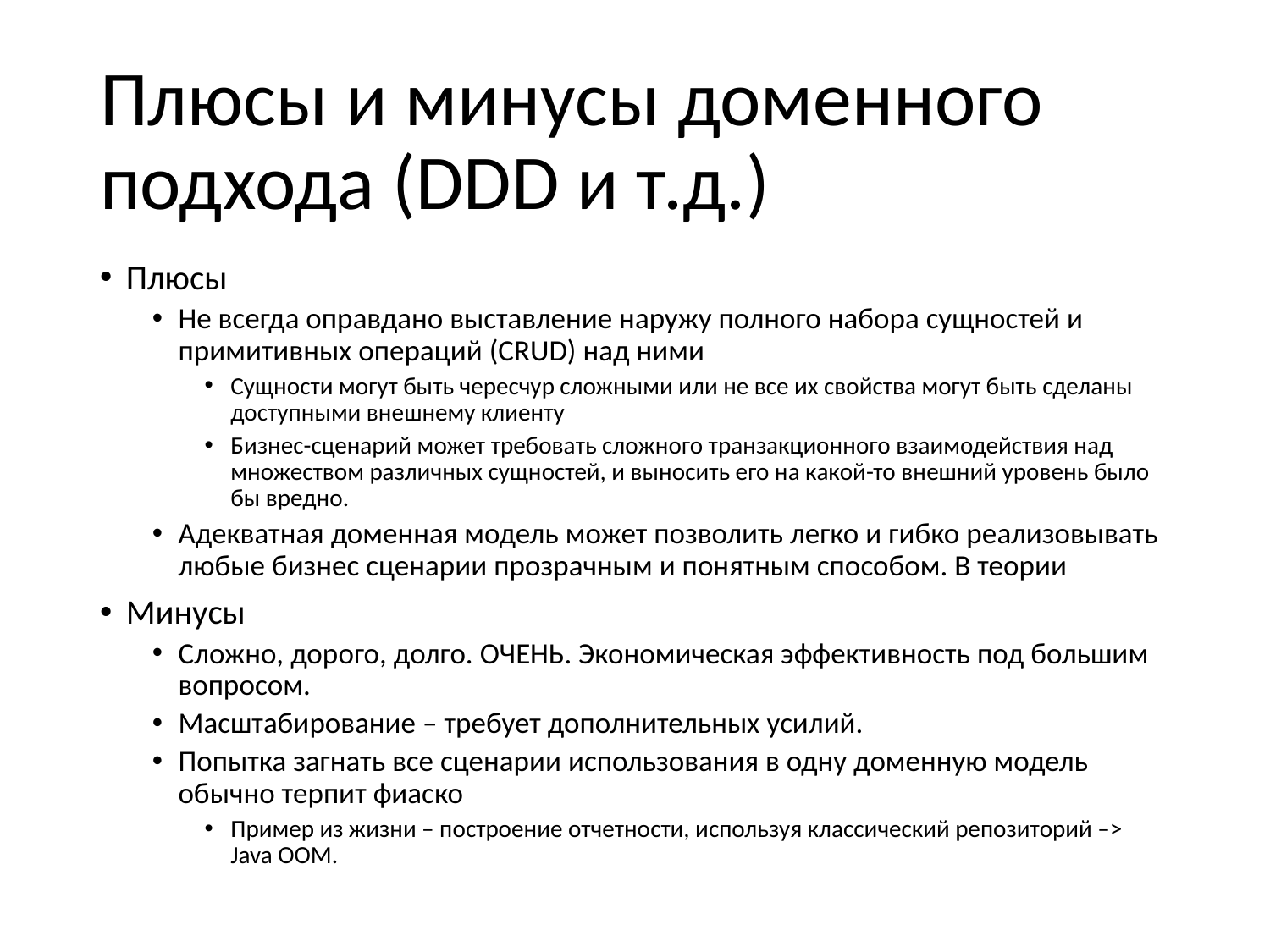

# Плюсы и минусы доменного подхода (DDD и т.д.)
Плюсы
Не всегда оправдано выставление наружу полного набора сущностей и примитивных операций (CRUD) над ними
Сущности могут быть чересчур сложными или не все их свойства могут быть сделаны доступными внешнему клиенту
Бизнес-сценарий может требовать сложного транзакционного взаимодействия над множеством различных сущностей, и выносить его на какой-то внешний уровень было бы вредно.
Адекватная доменная модель может позволить легко и гибко реализовывать любые бизнес сценарии прозрачным и понятным способом. В теории
Минусы
Сложно, дорого, долго. ОЧЕНЬ. Экономическая эффективность под большим вопросом.
Масштабирование – требует дополнительных усилий.
Попытка загнать все сценарии использования в одну доменную модель обычно терпит фиаско
Пример из жизни – построение отчетности, используя классический репозиторий –> Java OOM.